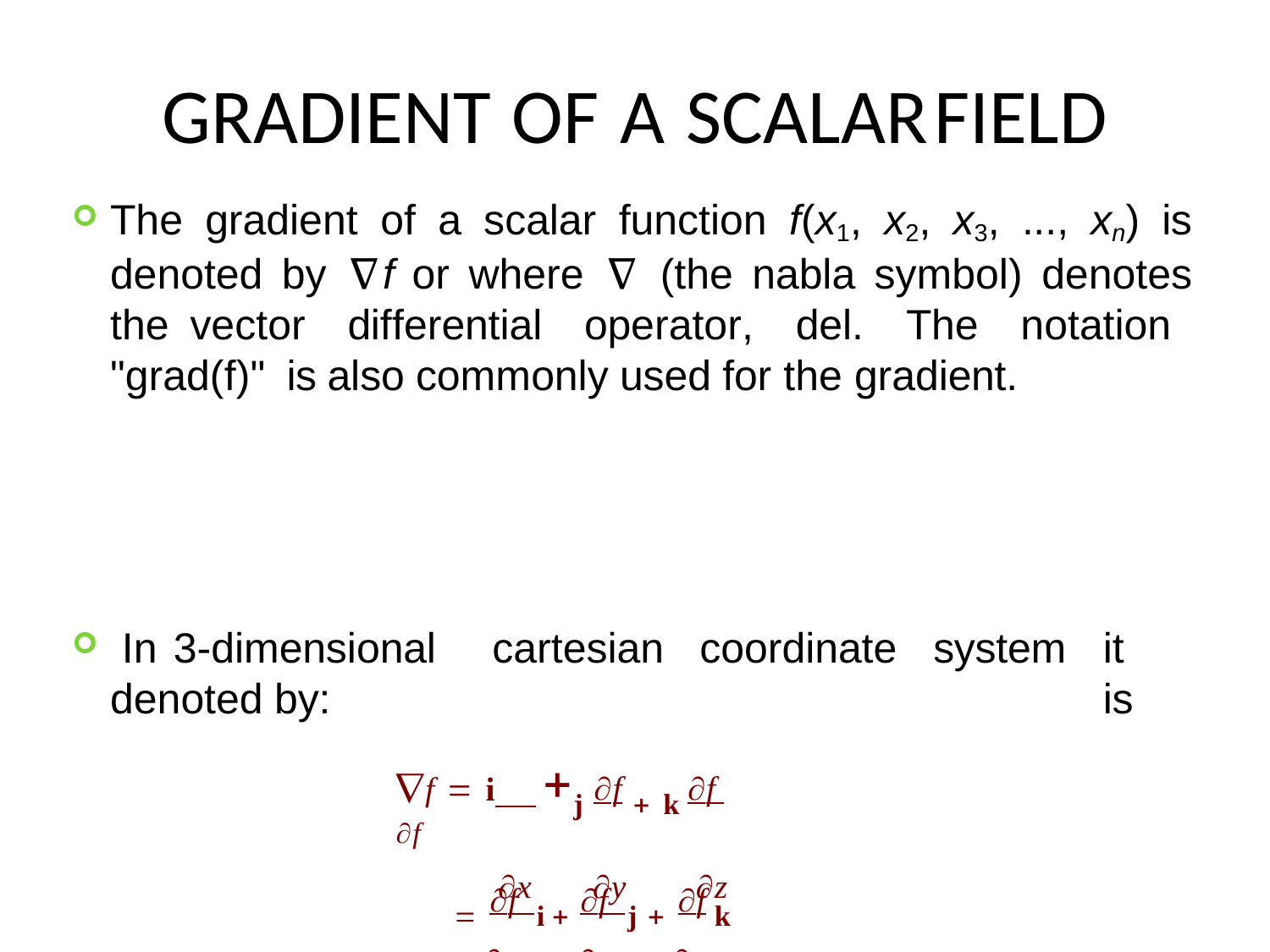

GRADIENT OF A SCALARFIELD
The  gradient  of  a  scalar  function  f(x1,  x2,  x3,  ...,  xn)  is denoted by ∇f or where ∇ (the nabla symbol) denotes the vector  differential  operator,  del.  The  notation  "grad(f)"  is also commonly used for the gradient.
In	3-dimensional
cartesian
coordinate
system
it	is
denoted by:
+j ∂f + k ∂f
∂x	∂y	∂z
∇f = i ∂f

= ∂f  i + ∂f  j + ∂f k
∂x	∂y	∂z